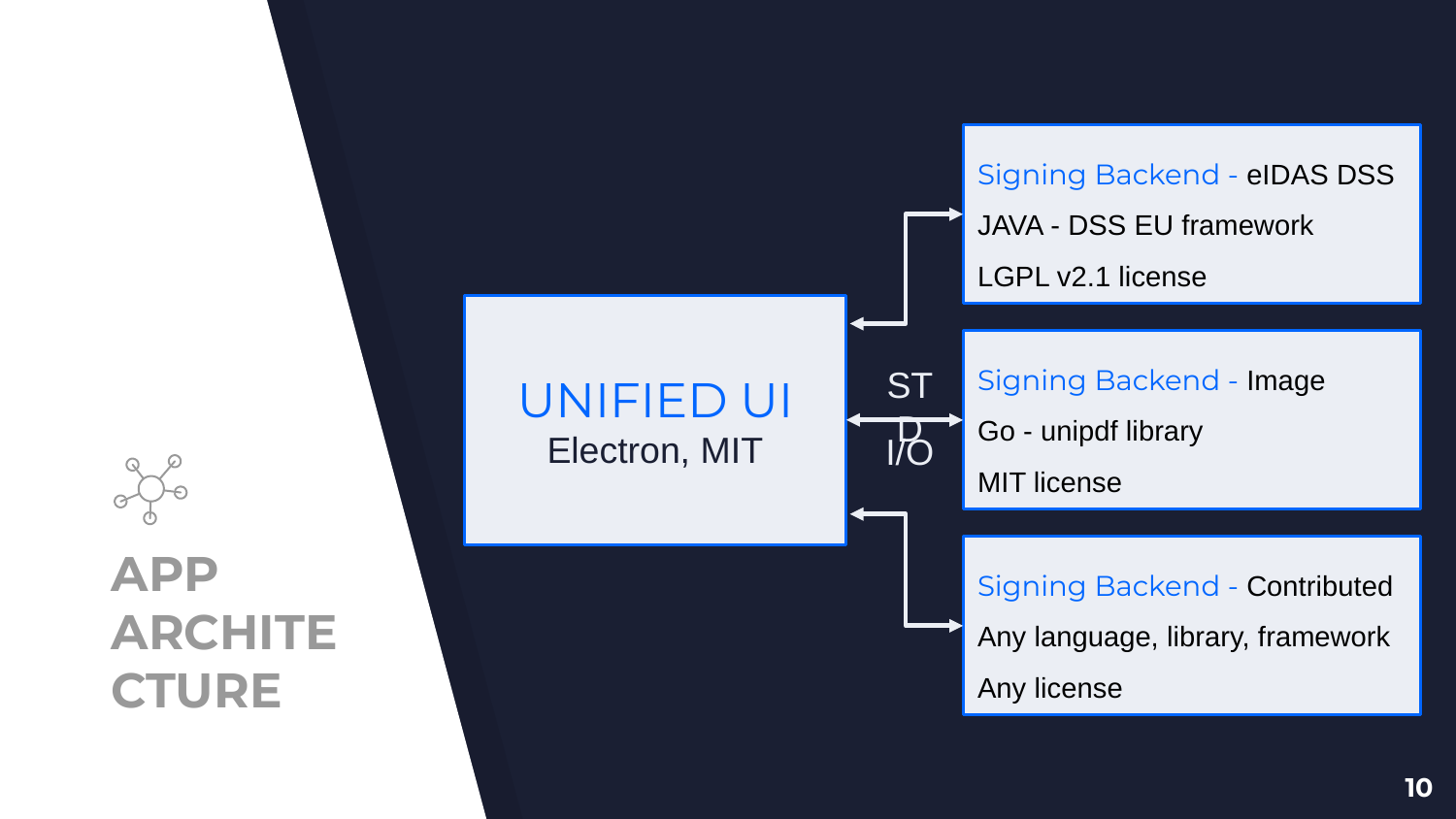

Signing Backend - eIDAS DSS
JAVA - DSS EU framework
LGPL v2.1 license
UNIFIED UI
Electron, MIT
Signing Backend - Image
Go - unipdf library
MIT license
STD
I/O

Signing Backend - Contributed
Any language, library, framework
Any license
# APP
ARCHITECTURE
10